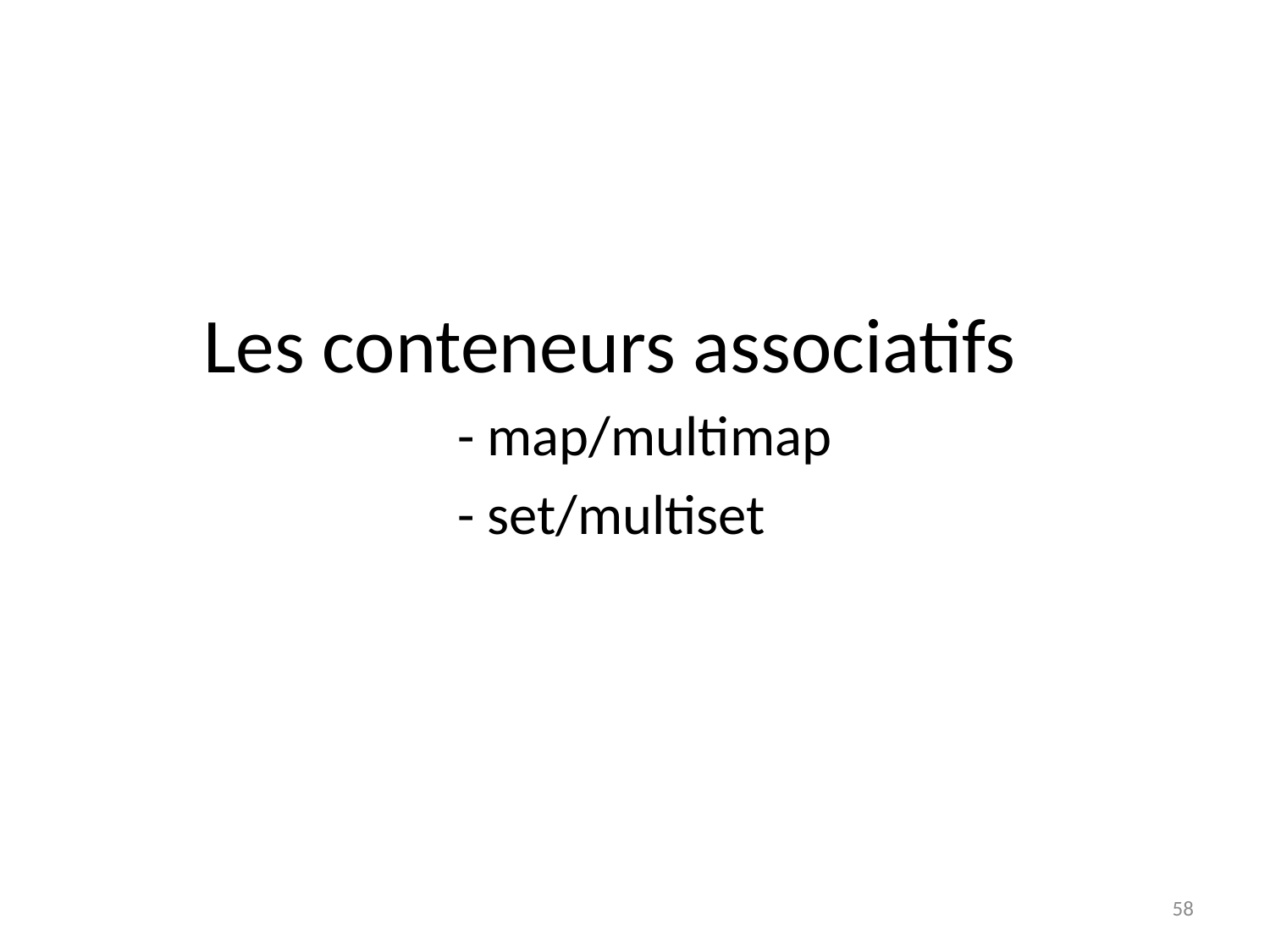

Les conteneurs associatifs
			- map/multimap
			- set/multiset

58